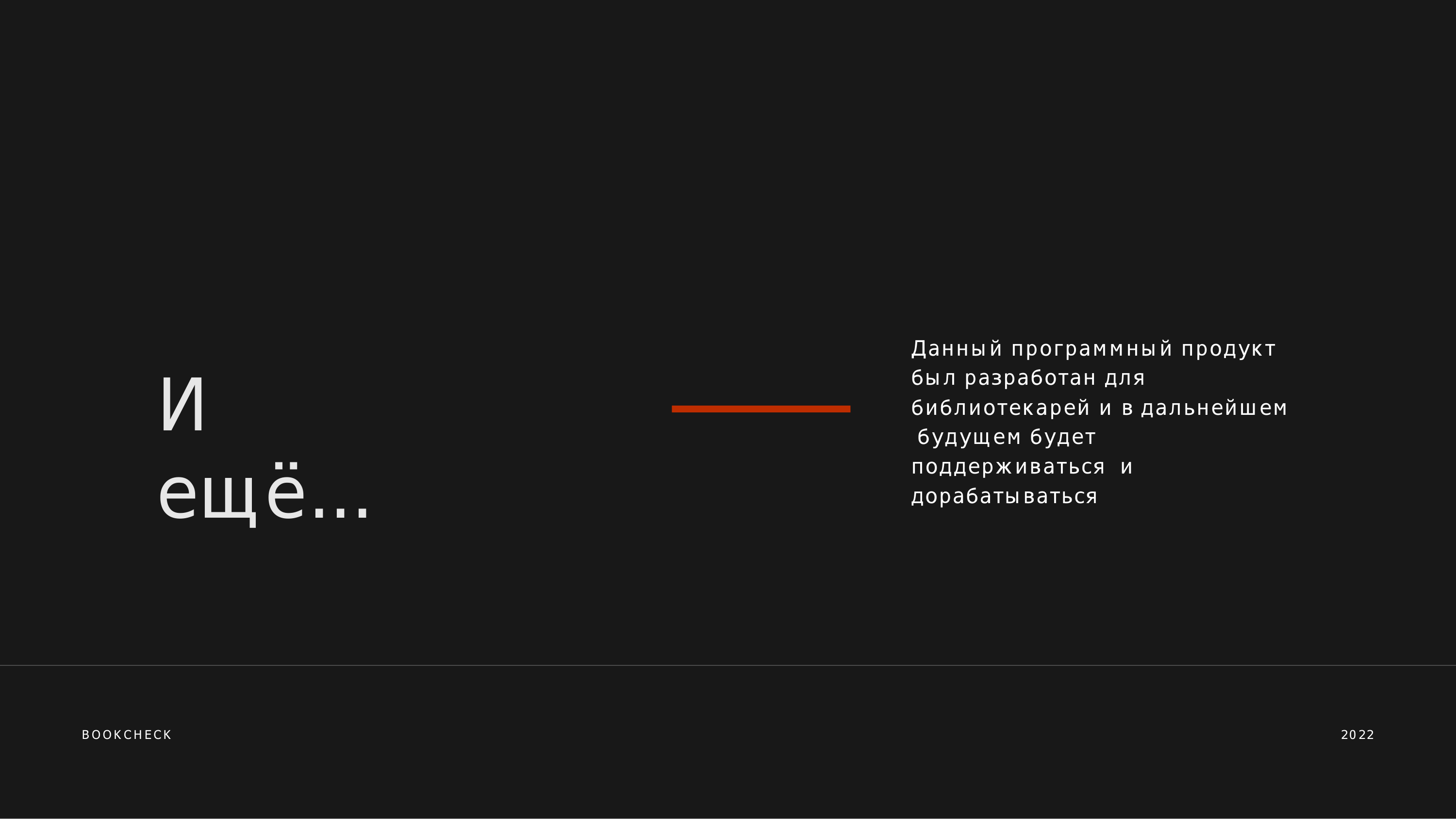

# Данный программный продукт  был разработан для  библиотекарей и в дальнейшем  будущем будет поддерживаться  и дорабатываться
И ещё...

BOOKCHECK
2022